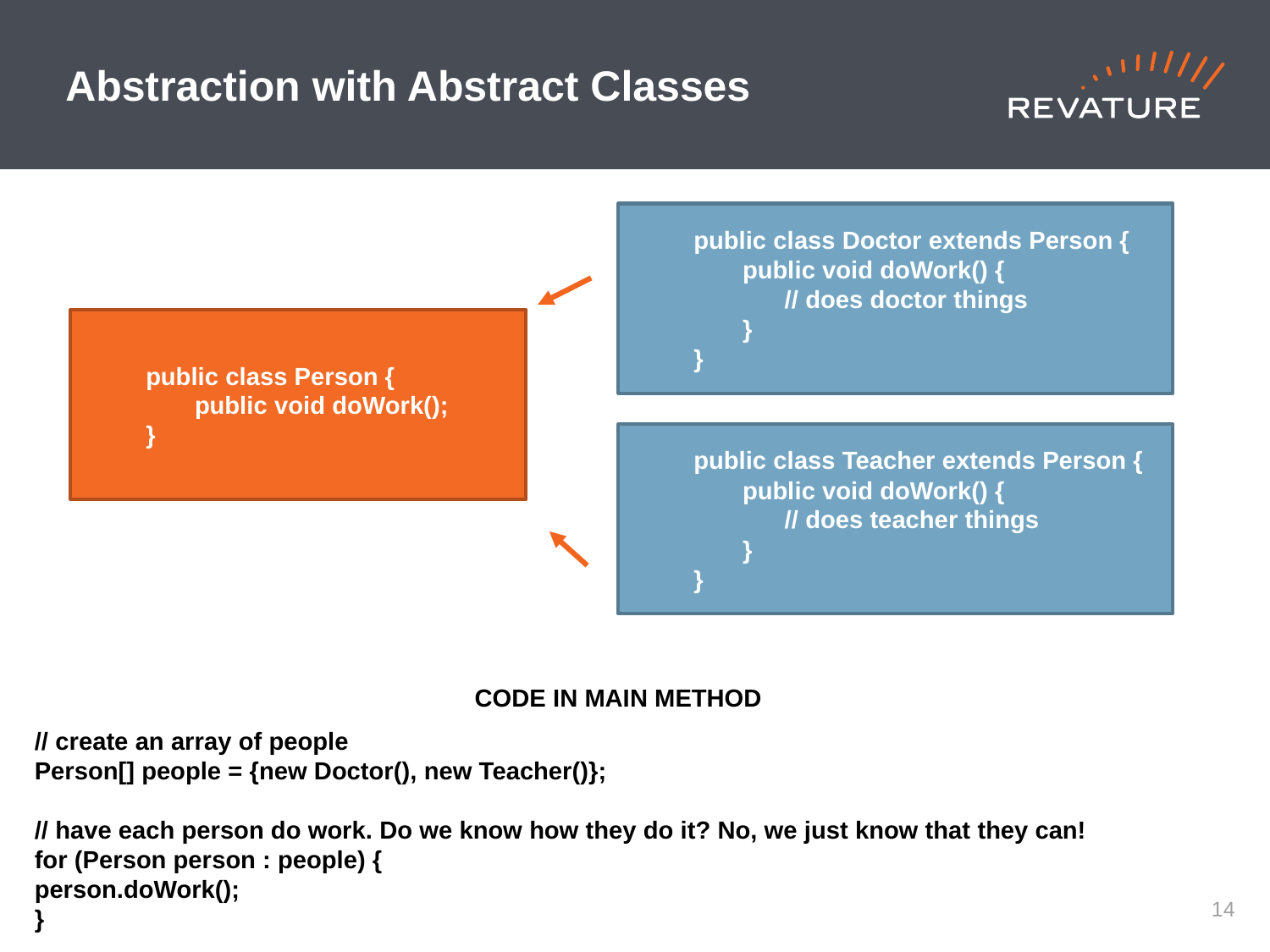

# Abstraction with Abstract Classes
         public class Doctor extends Person {
                public void doWork() {
                      // does doctor things
                }
         }
         public class Person {
                public void doWork();
         }
         public class Teacher extends Person {
                public void doWork() {
                      // does teacher things
                }
         }
CODE IN MAIN METHOD
// create an array of people
Person[] people = {new Doctor(), new Teacher()};

// have each person do work. Do we know how they do it? No, we just know that they can!
for (Person person : people) {
person.doWork();
}
14